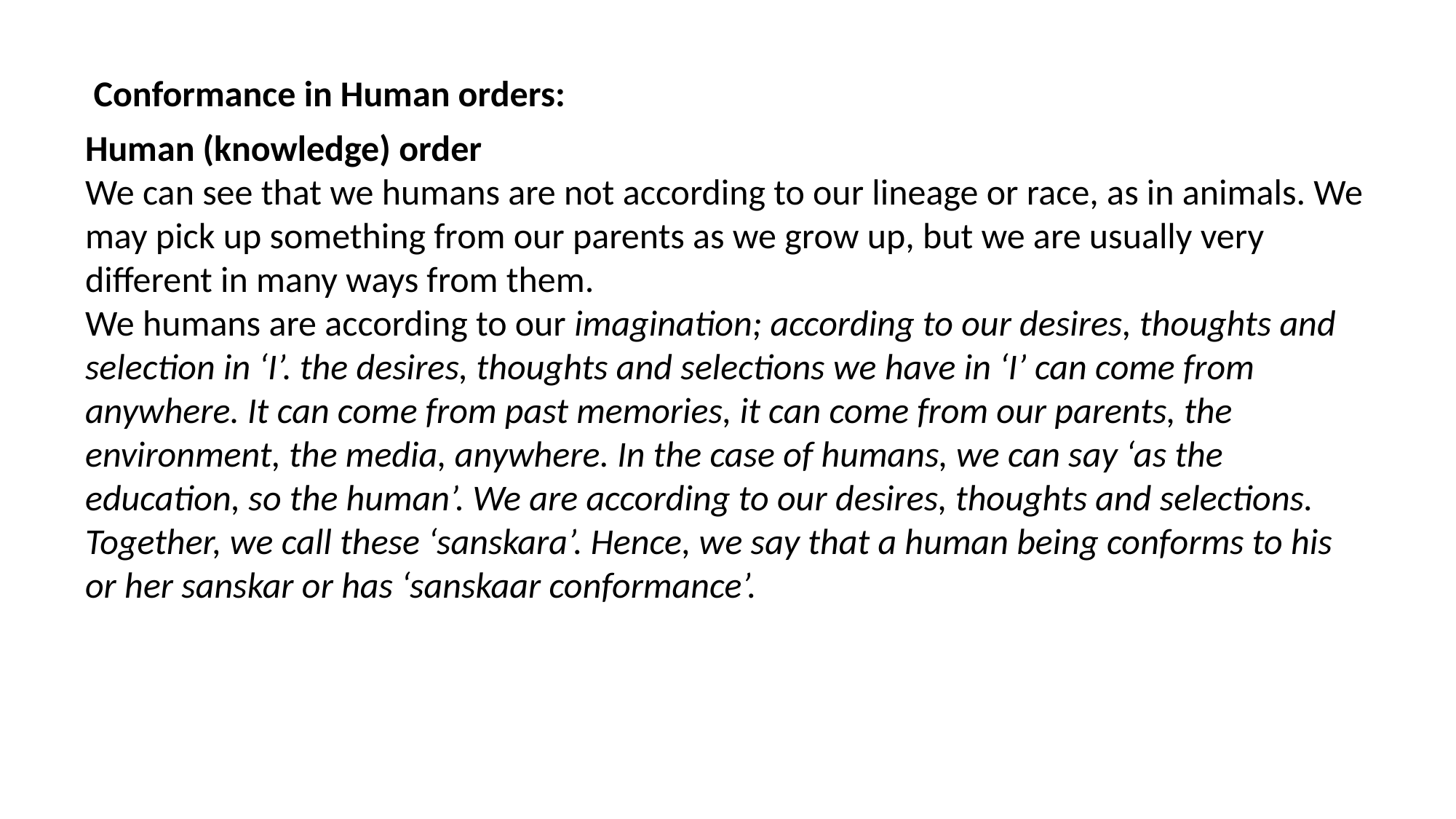

Conformance in Human orders:

Human (knowledge) order
We can see that we humans are not according to our lineage or race, as in animals. We may pick up something from our parents as we grow up, but we are usually very different in many ways from them.
We humans are according to our imagination; according to our desires, thoughts and selection in ‘I’. the desires, thoughts and selections we have in ‘I’ can come from anywhere. It can come from past memories, it can come from our parents, the environment, the media, anywhere. In the case of humans, we can say ‘as the education, so the human’. We are according to our desires, thoughts and selections. Together, we call these ‘sanskara’. Hence, we say that a human being conforms to his or her sanskar or has ‘sanskaar conformance’.